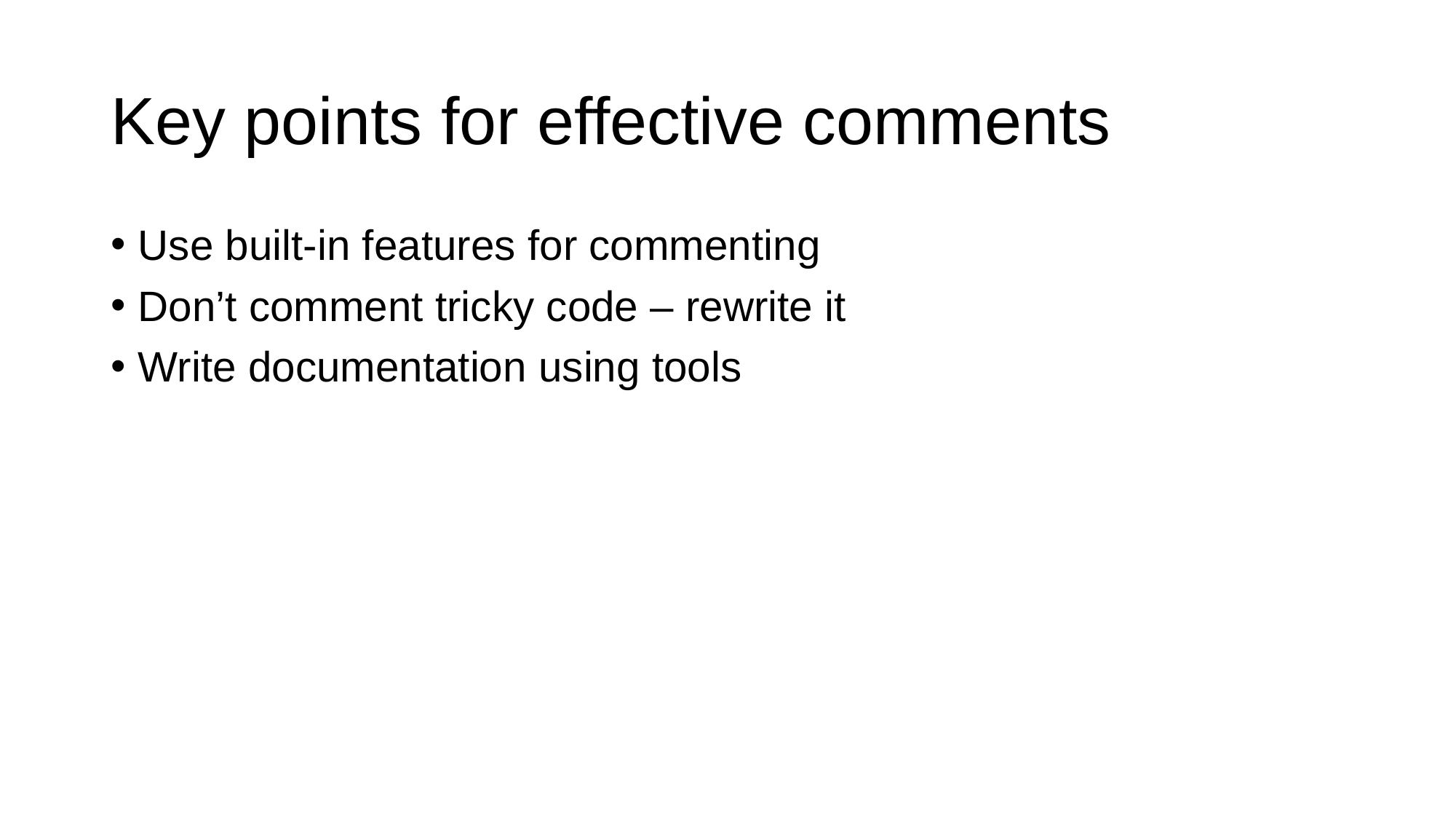

# Key points for effective comments
Use built-in features for commenting
Don’t comment tricky code – rewrite it
Write documentation using tools